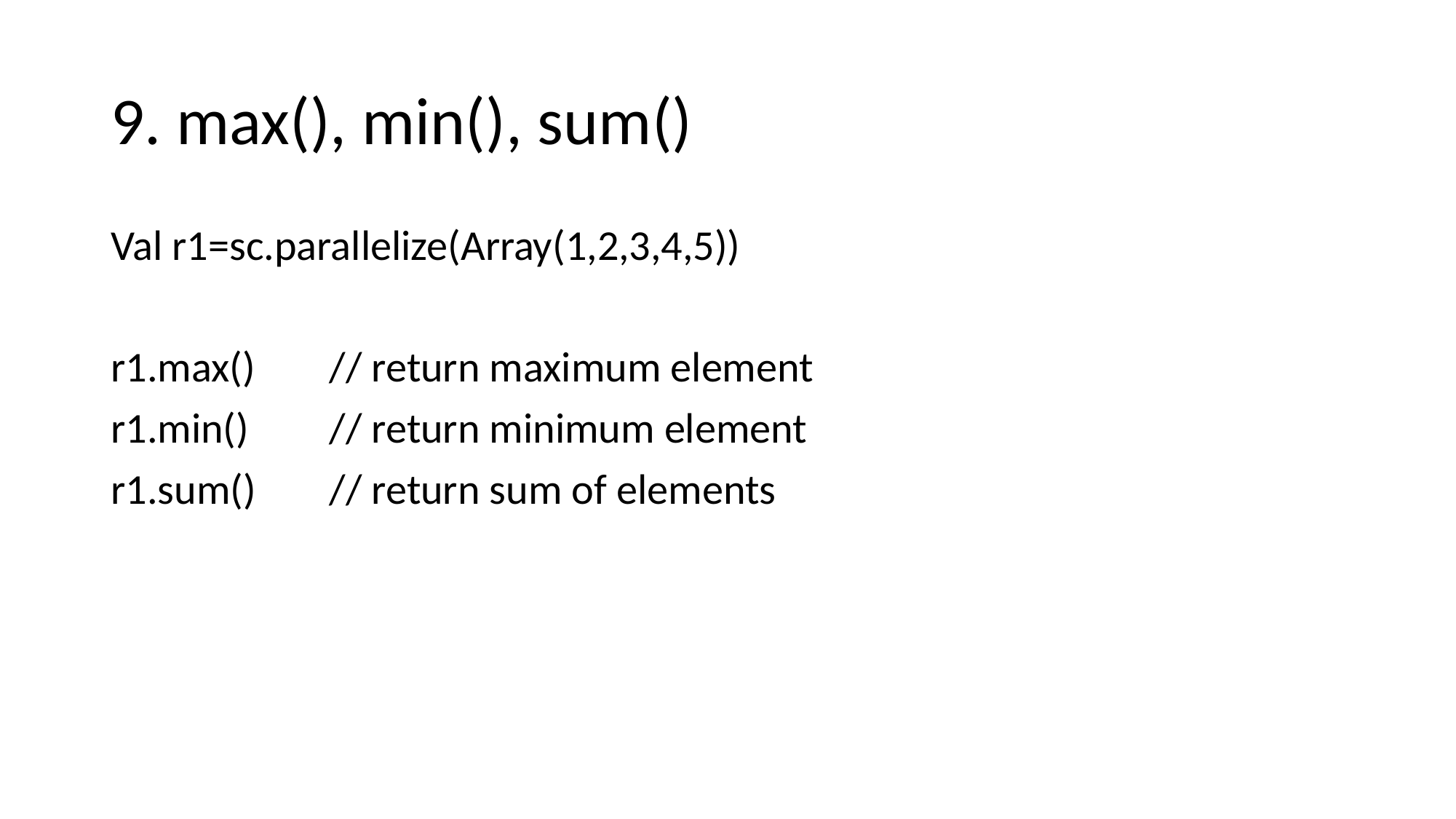

# 9. max(), min(), sum()
Val r1=sc.parallelize(Array(1,2,3,4,5))

r1.max()	// return maximum element
r1.min()	// return minimum element
r1.sum()	// return sum of elements